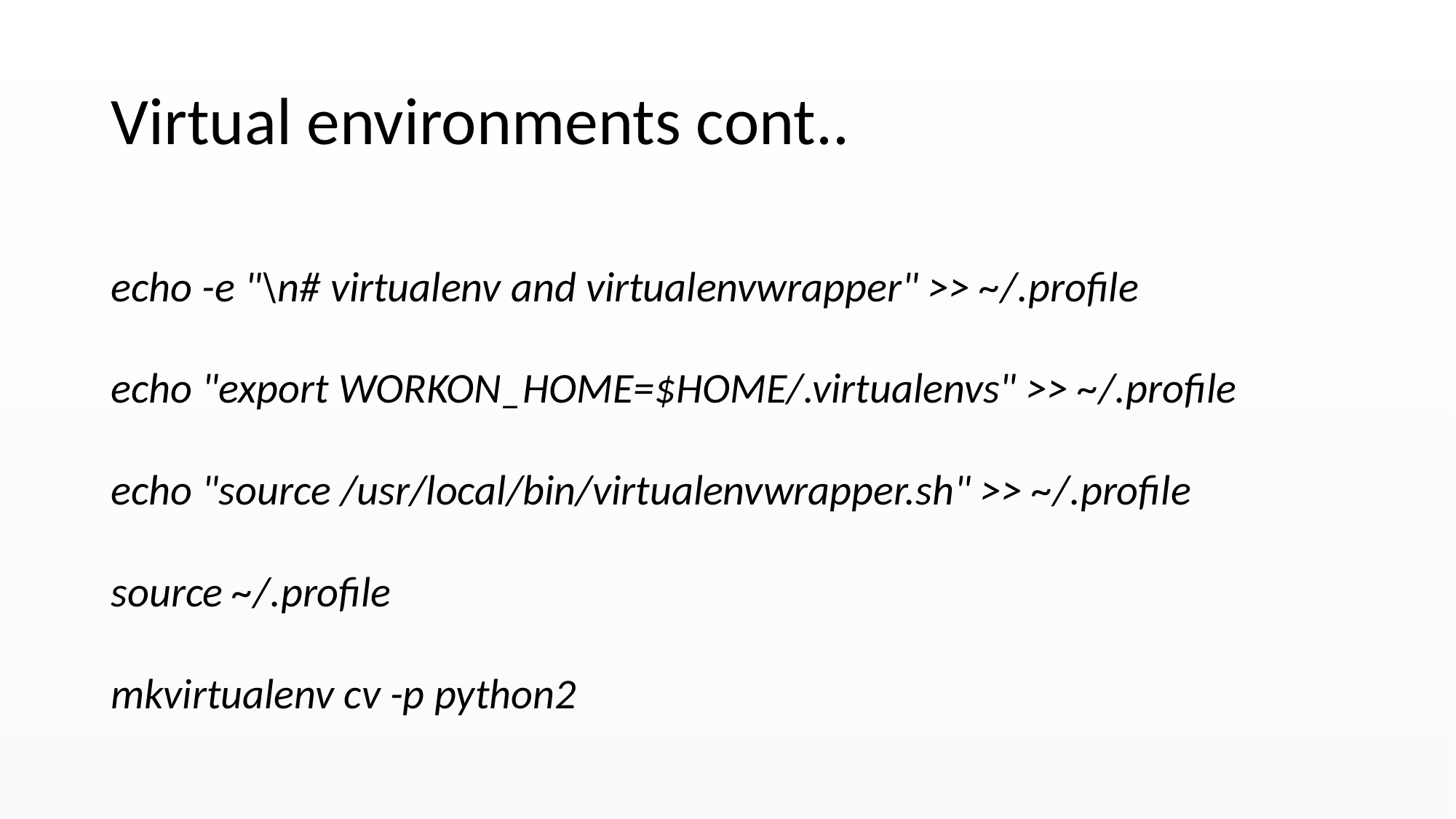

# Virtual environments cont..
echo -e "\n# virtualenv and virtualenvwrapper" >> ~/.profile
echo "export WORKON_HOME=$HOME/.virtualenvs" >> ~/.profile
echo "source /usr/local/bin/virtualenvwrapper.sh" >> ~/.profile
source ~/.profile
mkvirtualenv cv -p python2